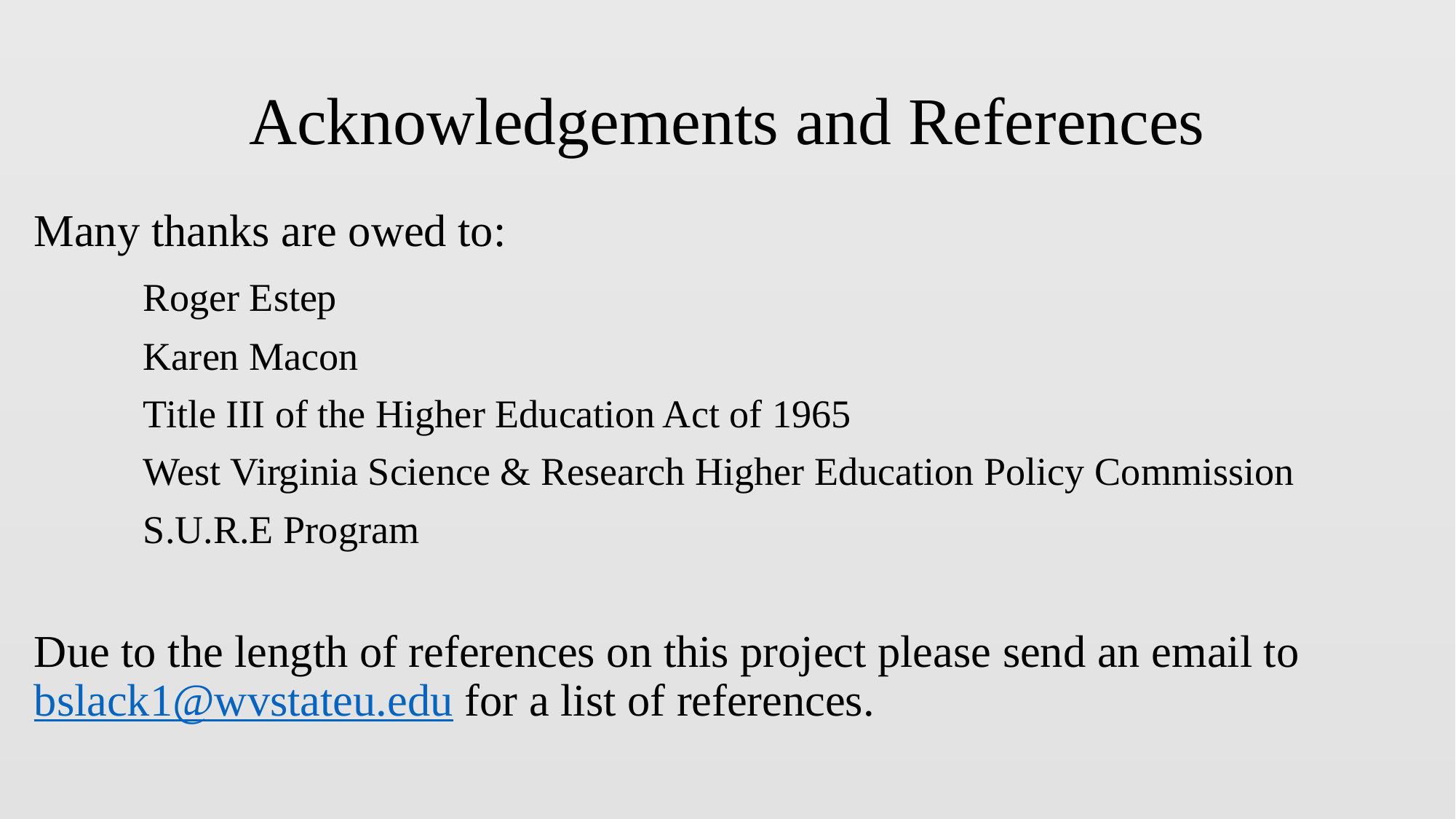

# Acknowledgements and References
Many thanks are owed to:
	Roger Estep
	Karen Macon
	Title III of the Higher Education Act of 1965
	West Virginia Science & Research Higher Education Policy Commission
	S.U.R.E Program

Due to the length of references on this project please send an email to bslack1@wvstateu.edu for a list of references.